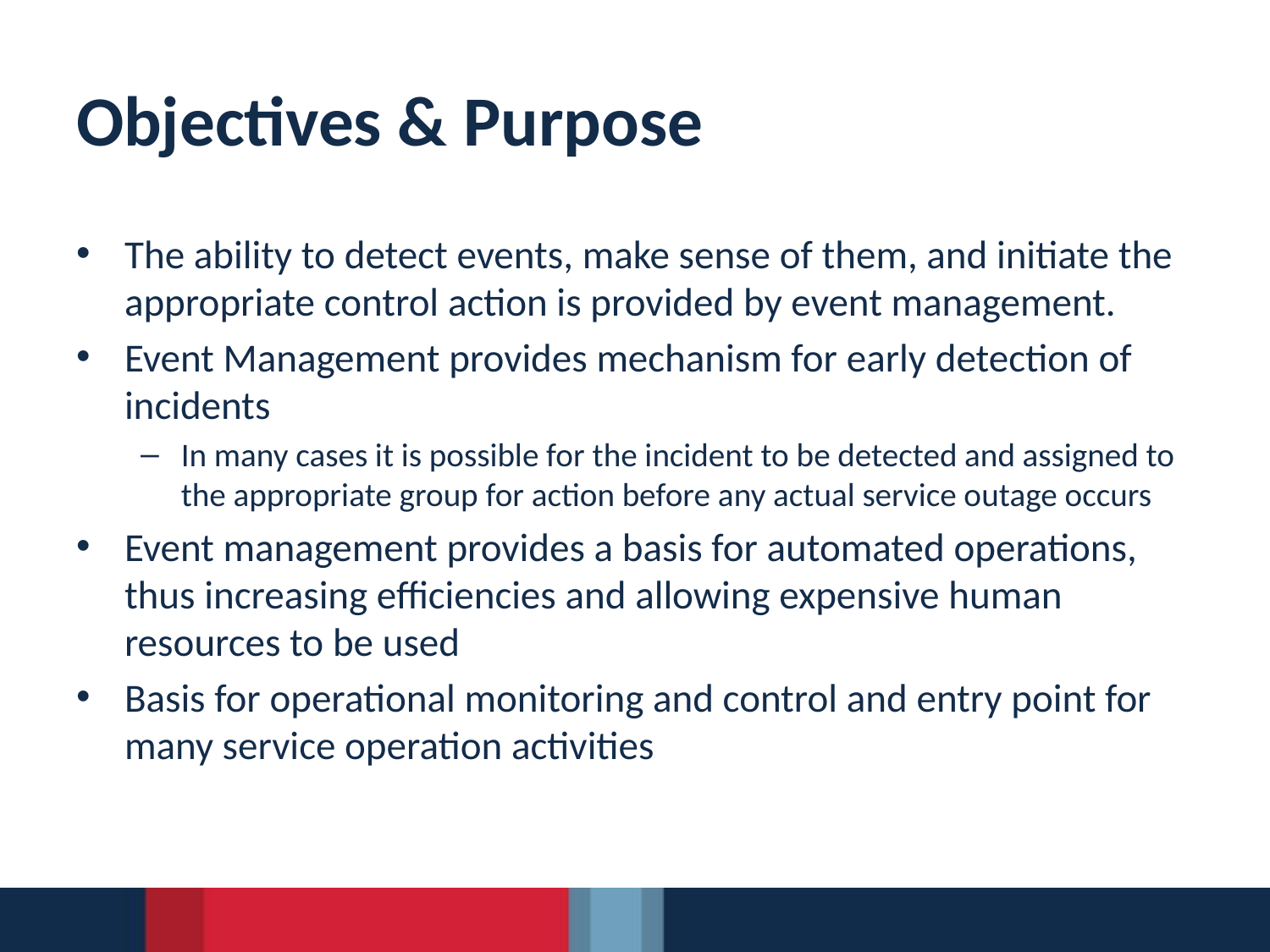

# Objectives & Purpose
The ability to detect events, make sense of them, and initiate the appropriate control action is provided by event management.
Event Management provides mechanism for early detection of incidents
In many cases it is possible for the incident to be detected and assigned to the appropriate group for action before any actual service outage occurs
Event management provides a basis for automated operations, thus increasing efficiencies and allowing expensive human resources to be used
Basis for operational monitoring and control and entry point for many service operation activities